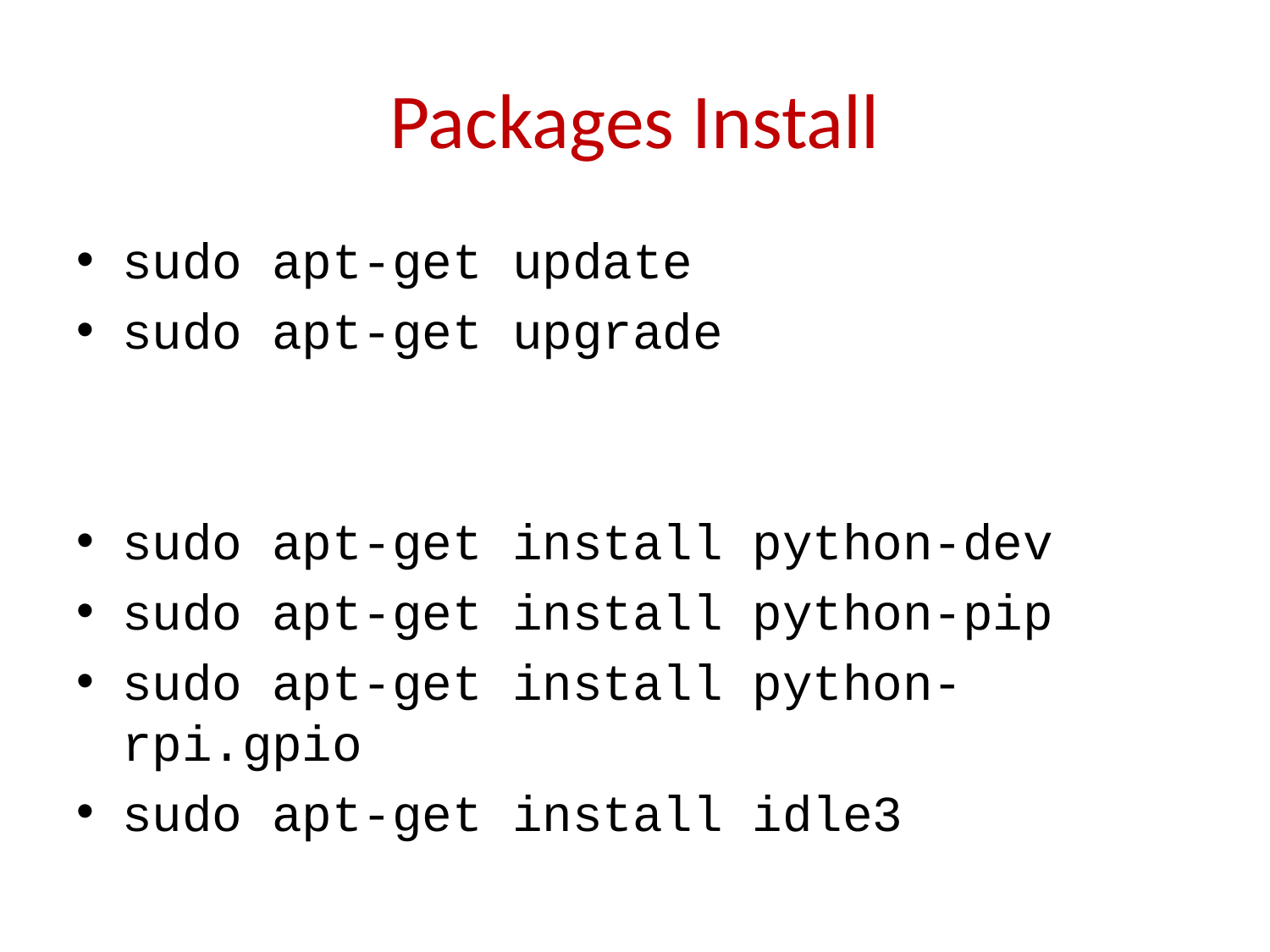

# Packages Install
sudo apt-get update
sudo apt-get upgrade

sudo apt-get install python-dev
sudo apt-get install python-pip
sudo apt-get install python-rpi.gpio
sudo apt-get install idle3